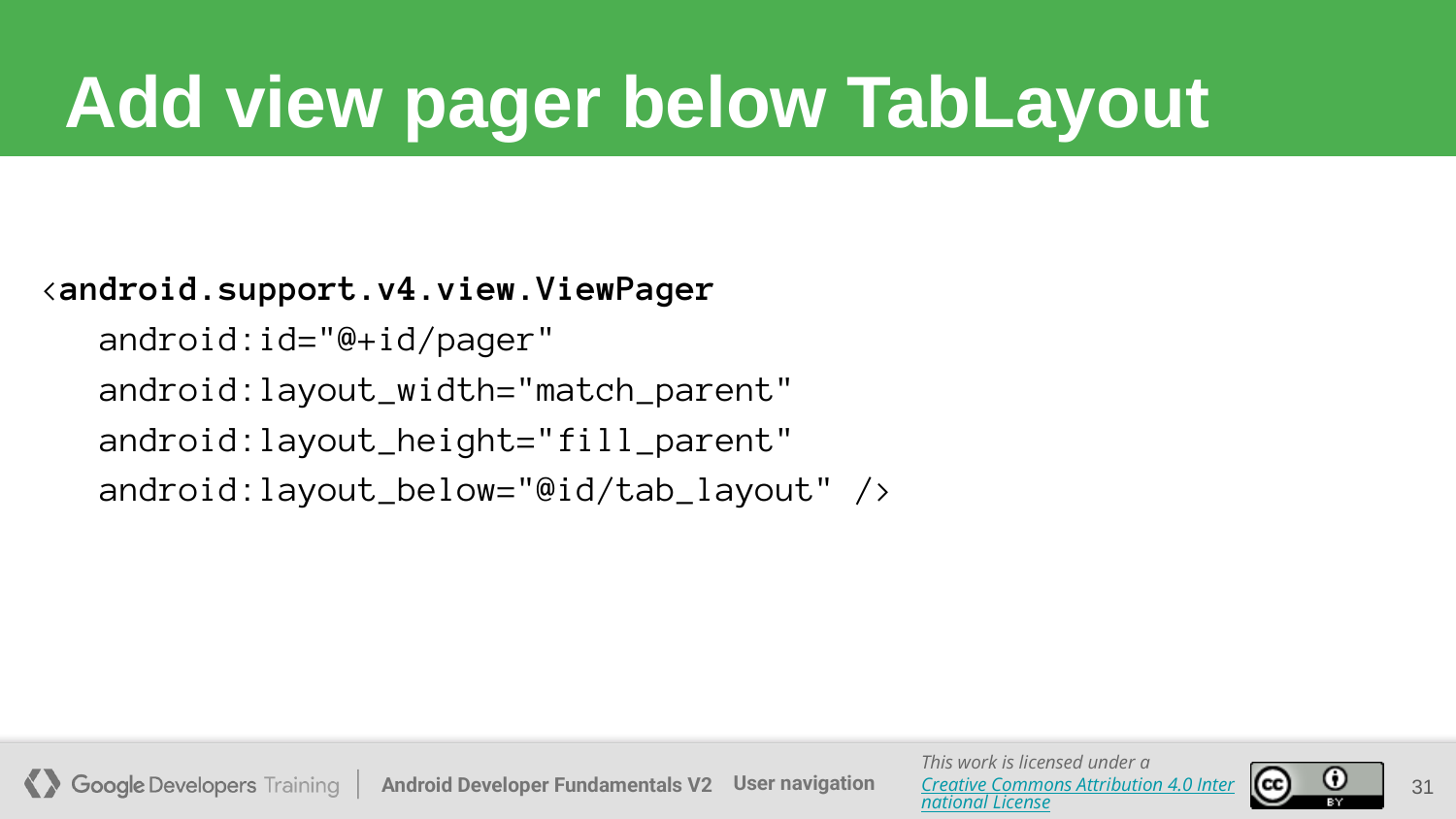

# Add view pager below TabLayout

<android.support.v4.view.ViewPager
   android:id="@+id/pager"
   android:layout_width="match_parent"
   android:layout_height="fill_parent"
   android:layout_below="@id/tab_layout" />
31